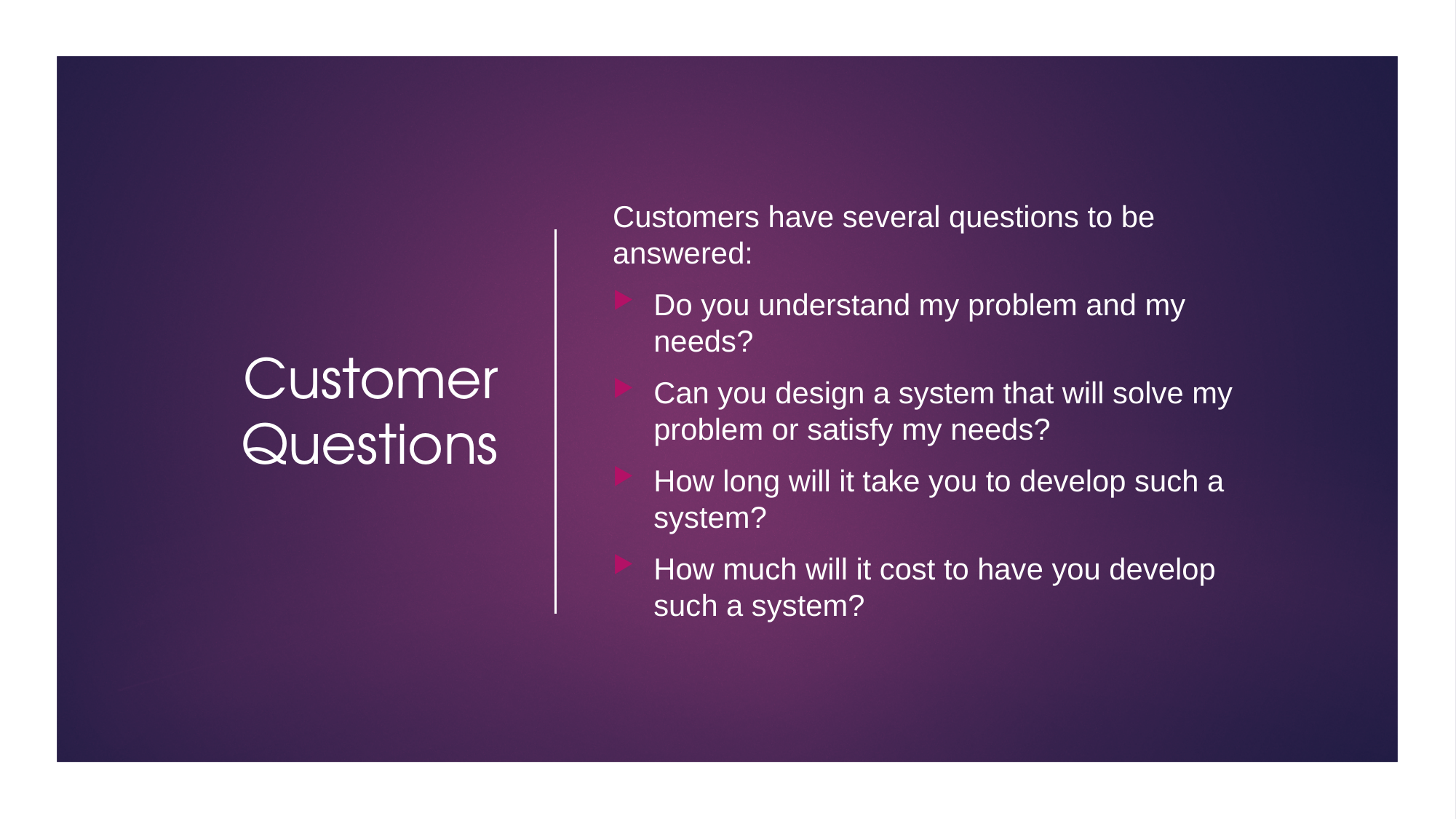

# Customer Questions
Customers have several questions to be answered:
Do you understand my problem and my needs?
Can you design a system that will solve my problem or satisfy my needs?
How long will it take you to develop such a system?
How much will it cost to have you develop such a system?